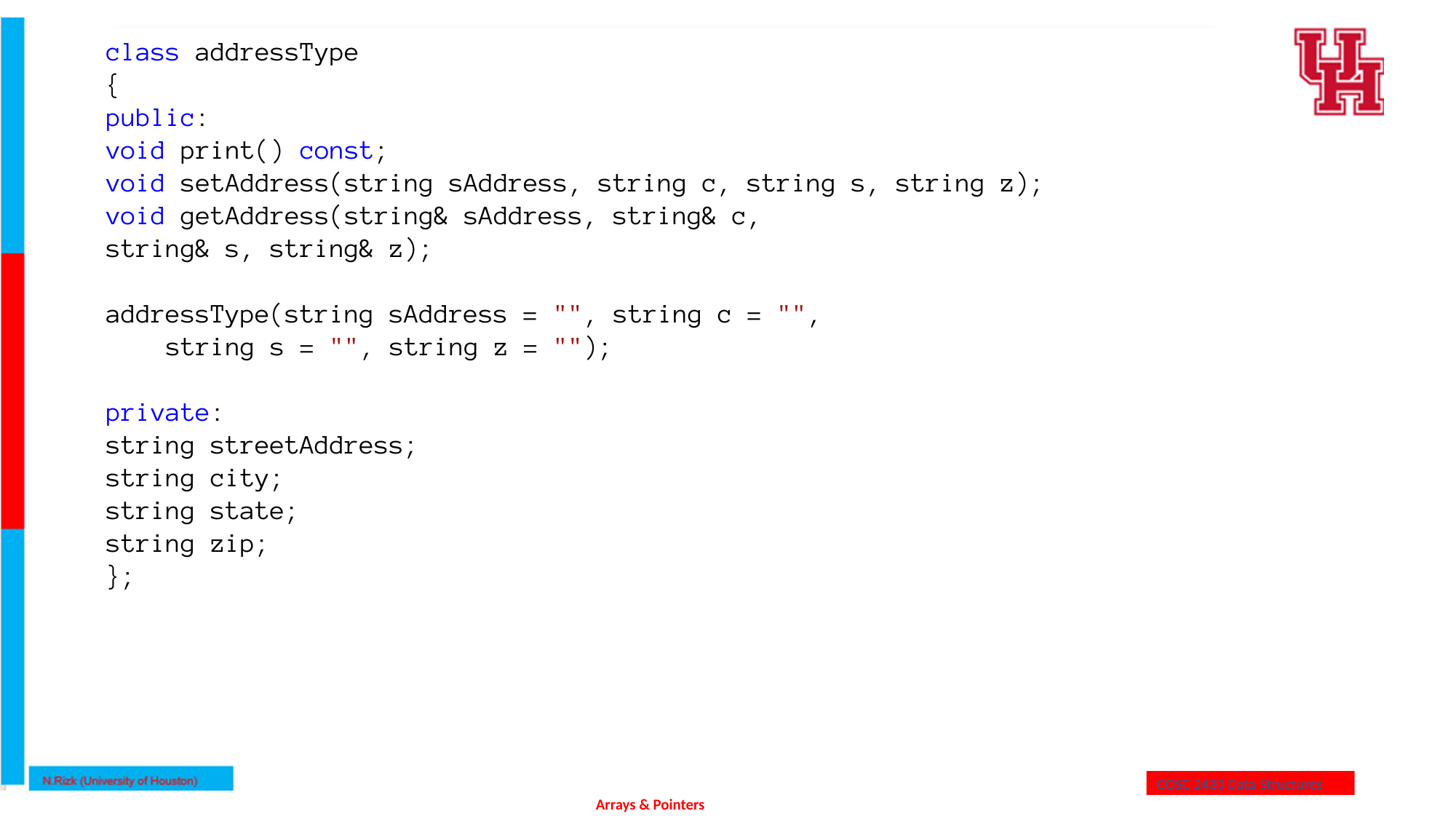

class addressType
{
public:
void print() const;
void setAddress(string sAddress, string c, string s, string z);
void getAddress(string& sAddress, string& c,
string& s, string& z);

addressType(string sAddress = "", string c = "",
    string s = "", string z = "");

private:
string streetAddress;
string city;
string state;
string zip;
};